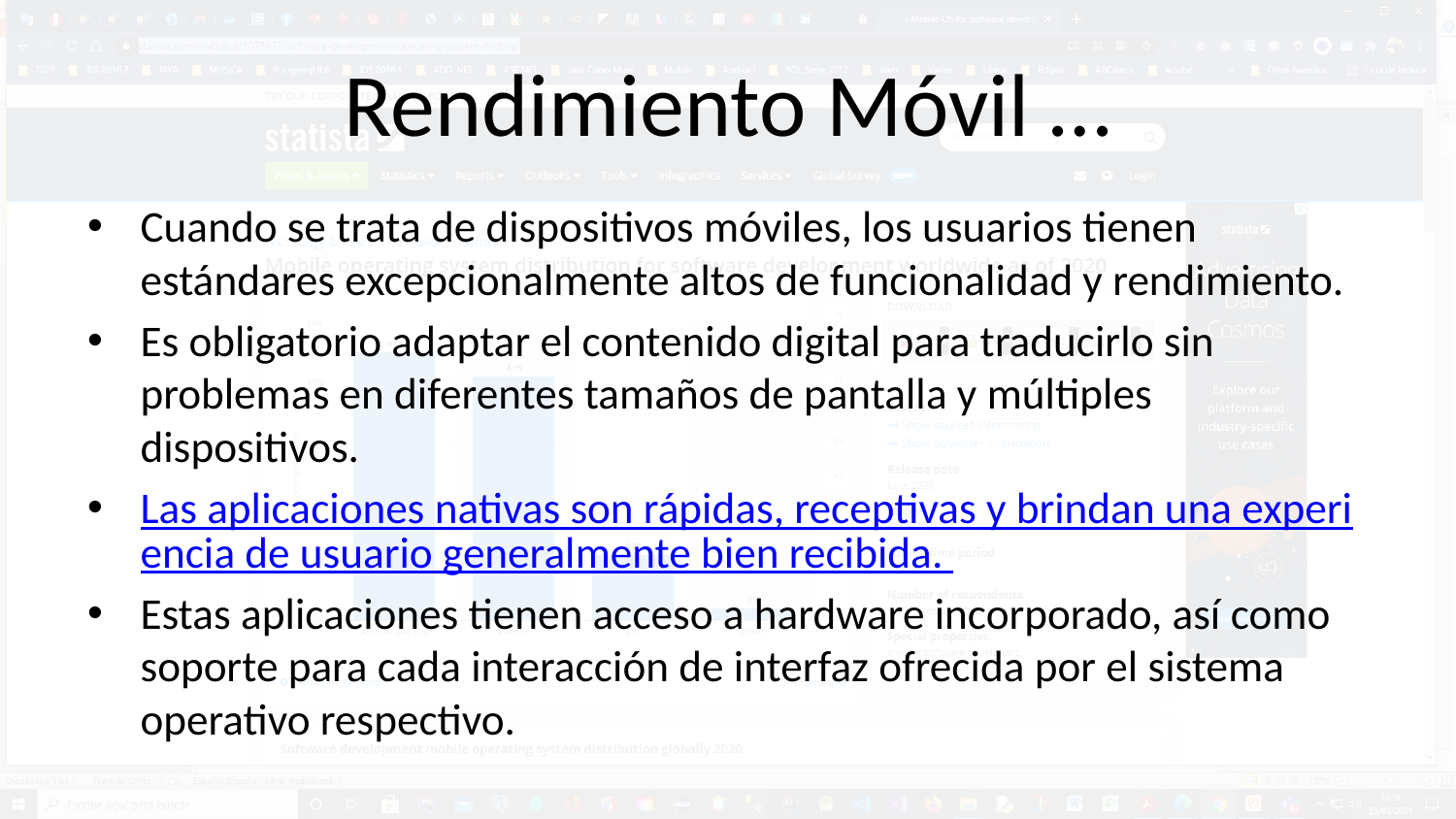

# Rendimiento Móvil …
Cuando se trata de dispositivos móviles, los usuarios tienen estándares excepcionalmente altos de funcionalidad y rendimiento.
Es obligatorio adaptar el contenido digital para traducirlo sin problemas en diferentes tamaños de pantalla y múltiples dispositivos.
Las aplicaciones nativas son rápidas, receptivas y brindan una experiencia de usuario generalmente bien recibida.
Estas aplicaciones tienen acceso a hardware incorporado, así como soporte para cada interacción de interfaz ofrecida por el sistema operativo respectivo.